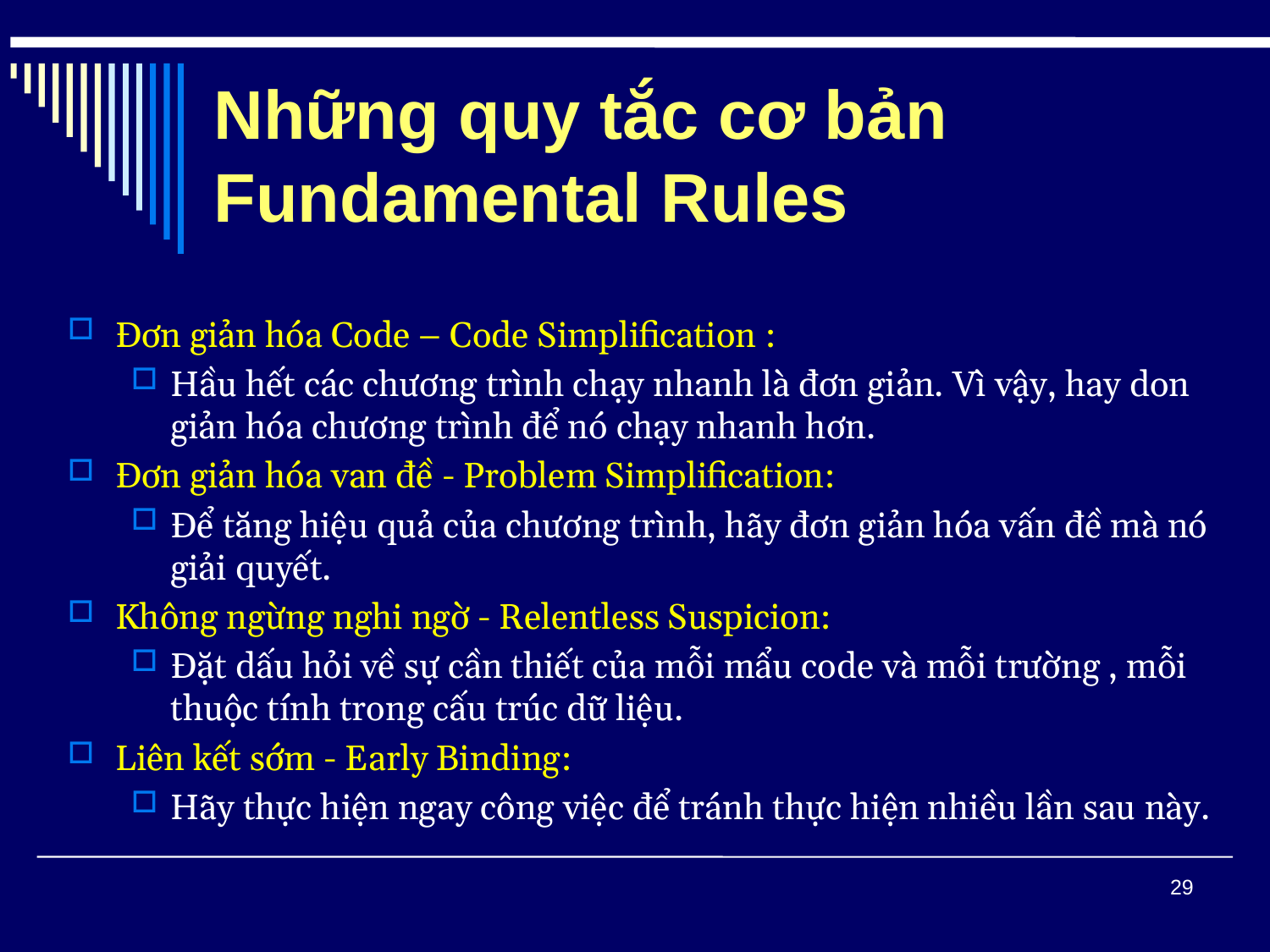

# Những quy tắc cơ bản Fundamental Rules

Đơn giản hóa Code – Code Simplification :
Hầu hết các chương trình chạy nhanh là đơn giản. Vì vậy, hay don giản hóa chương trình để nó chạy nhanh hơn.
Đơn giản hóa van đề - Problem Simplification:
Để tăng hiệu quả của chương trình, hãy đơn giản hóa vấn đề mà nó giải quyết.
Không ngừng nghi ngờ - Relentless Suspicion:
Đặt dấu hỏi về sự cần thiết của mỗi mẩu code và mỗi trường , mỗi thuộc tính trong cấu trúc dữ liệu.
Liên kết sớm - Early Binding:
Hãy thực hiện ngay công việc để tránh thực hiện nhiều lần sau này.

29